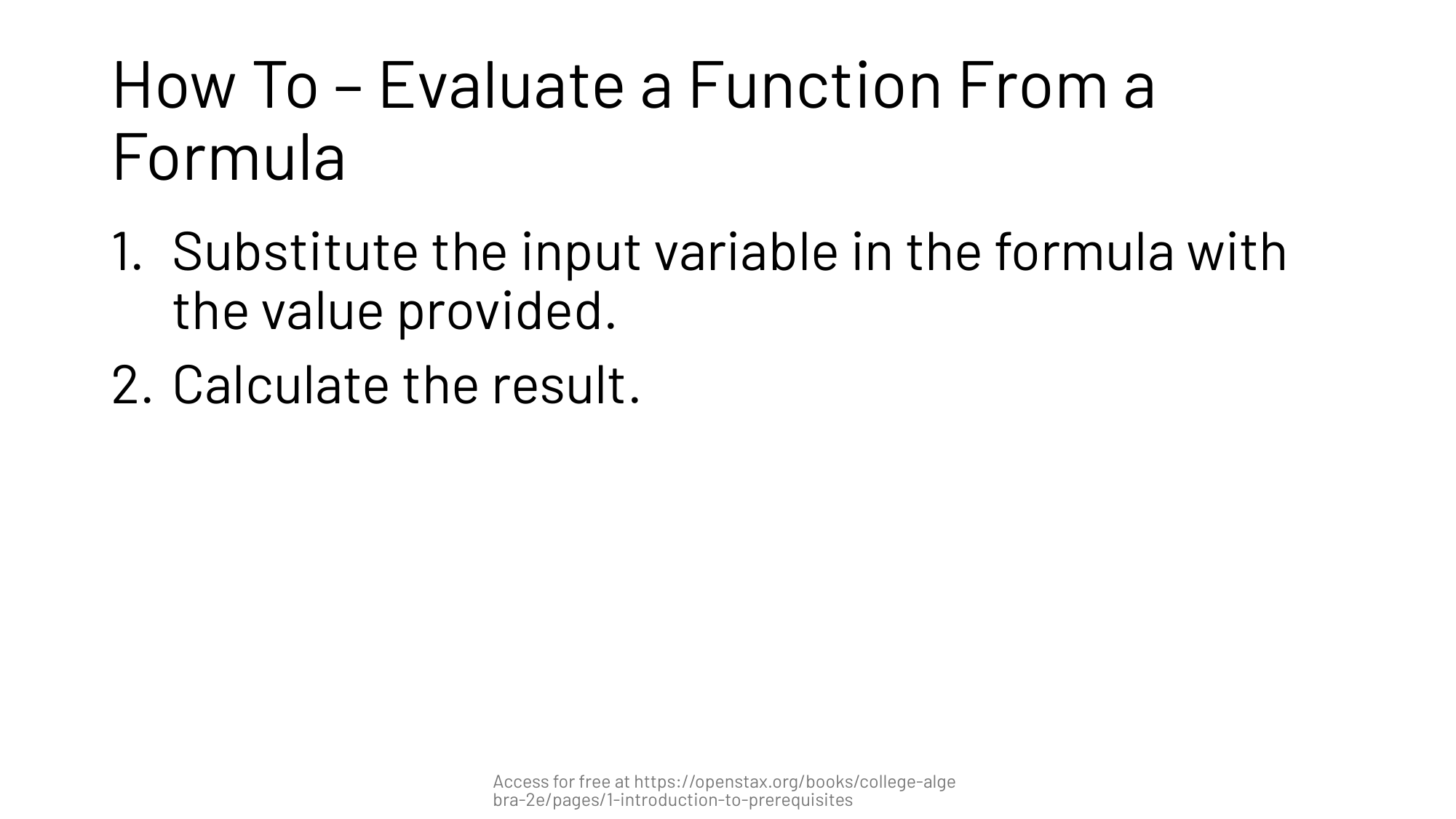

# How To – Evaluate a Function From a Formula
Substitute the input variable in the formula with the value provided.
Calculate the result.
Access for free at https://openstax.org/books/college-algebra-2e/pages/1-introduction-to-prerequisites